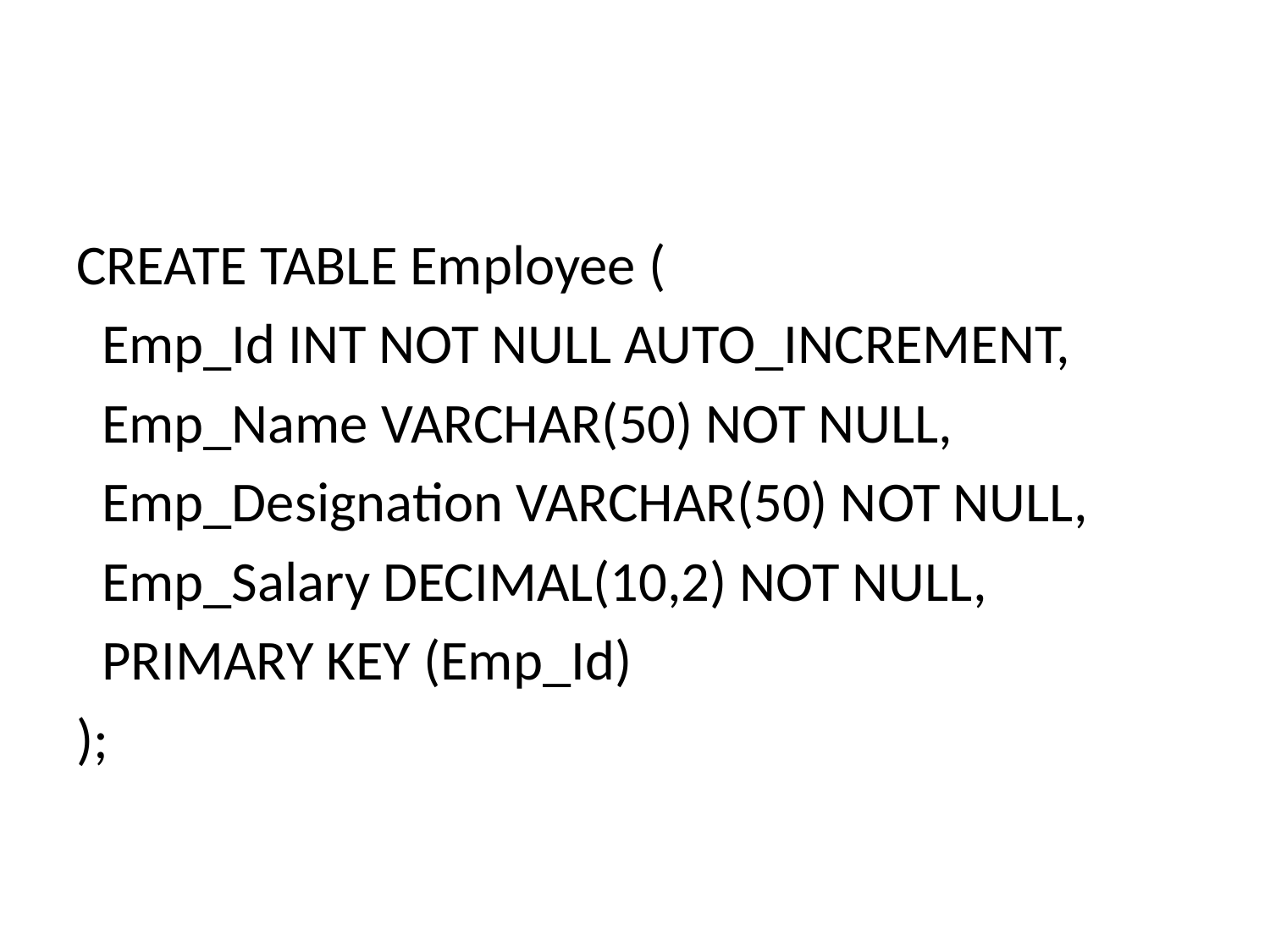

#
CREATE TABLE Employee (
  Emp_Id INT NOT NULL AUTO_INCREMENT,
  Emp_Name VARCHAR(50) NOT NULL,
  Emp_Designation VARCHAR(50) NOT NULL,
  Emp_Salary DECIMAL(10,2) NOT NULL,
  PRIMARY KEY (Emp_Id)
);